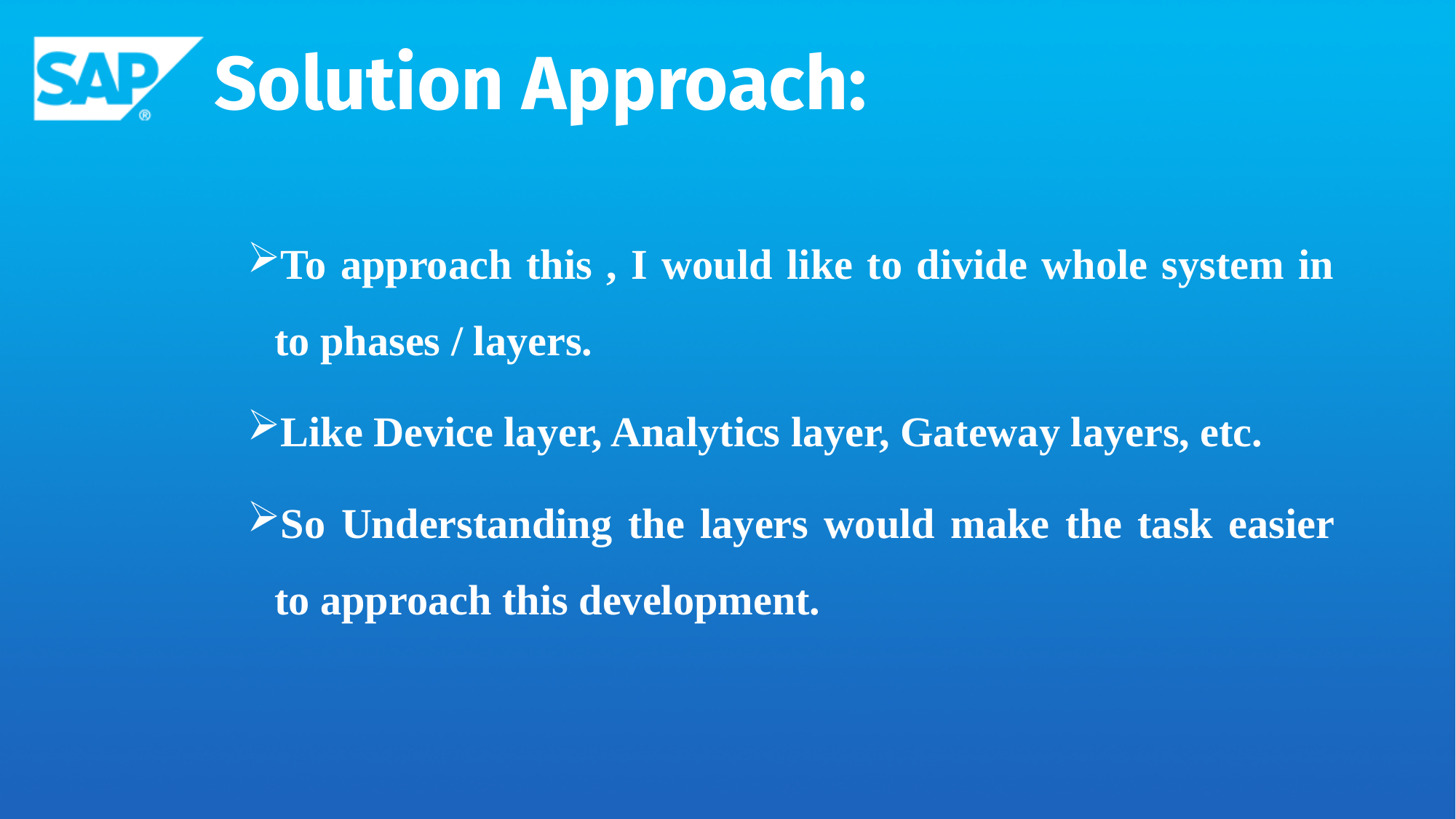

# Solution Approach:
To approach this , I would like to divide whole system in to phases / layers.
Like Device layer, Analytics layer, Gateway layers, etc.
So Understanding the layers would make the task easier to approach this development.